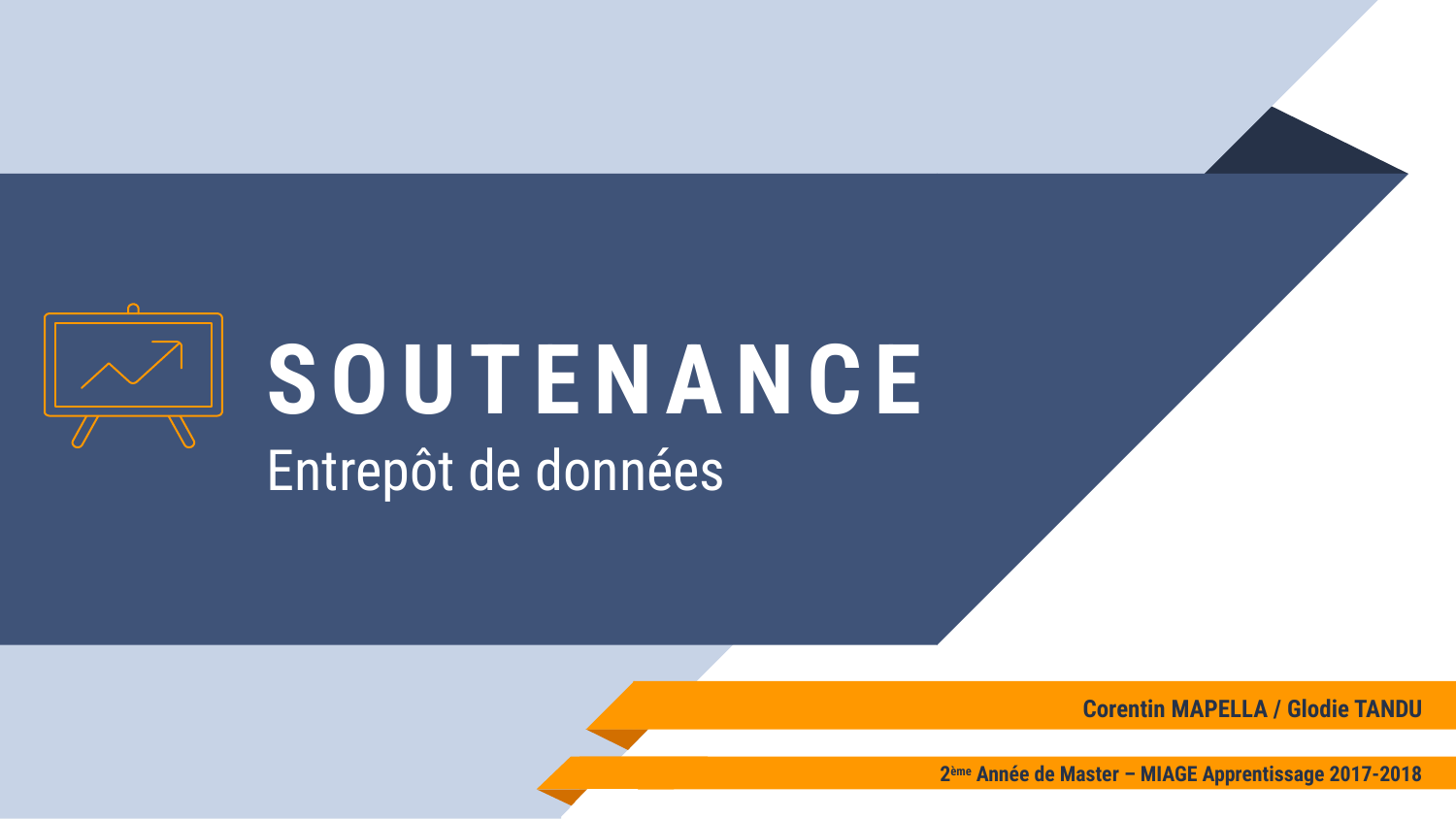

# SOUTENANCE Entrepôt de données

Corentin MAPELLA / Glodie TANDU
2ème Année de Master – MIAGE Apprentissage 2017-2018